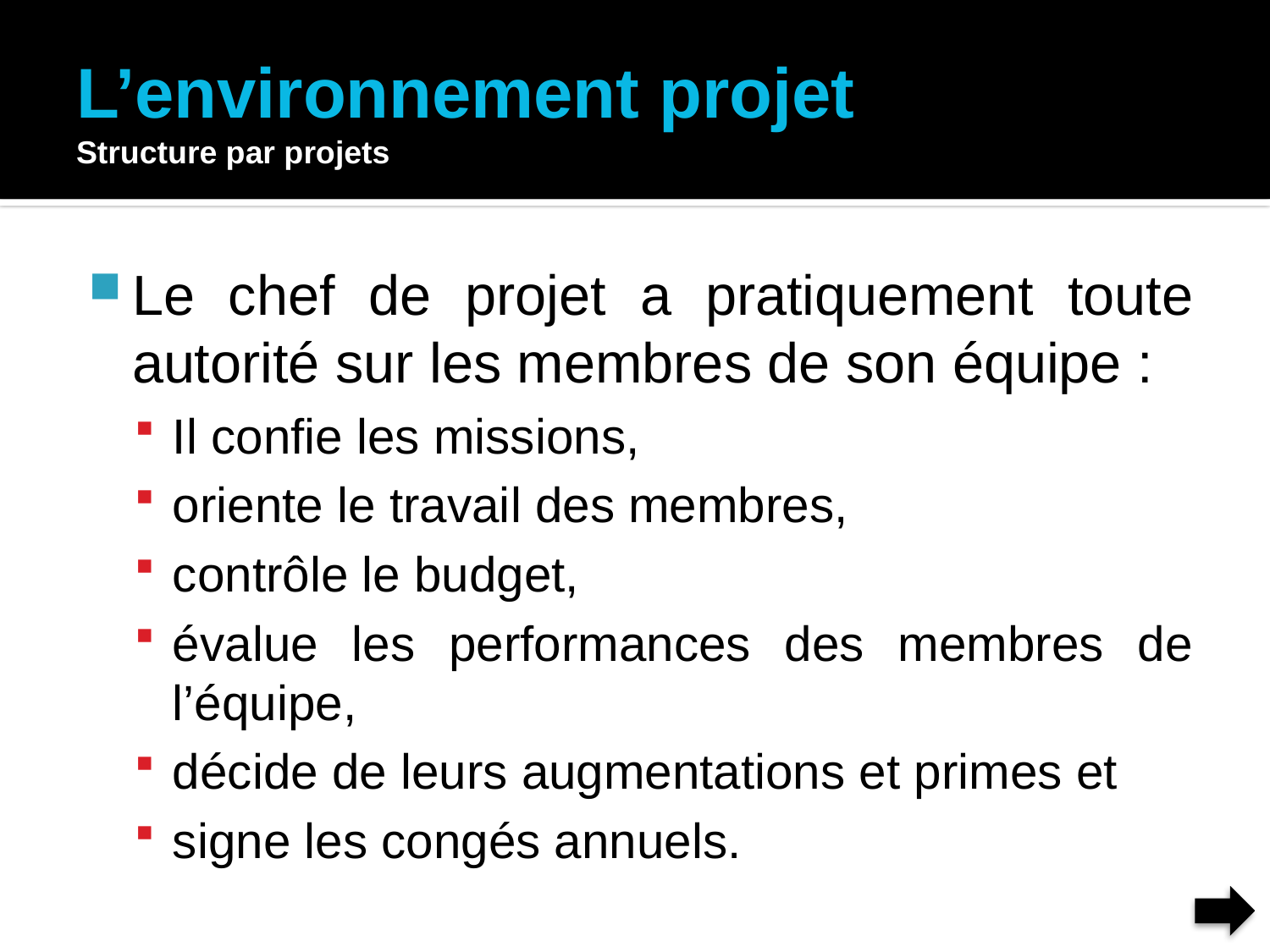

# L’environnement projet Structure par projets
Le chef de projet a pratiquement toute autorité sur les membres de son équipe :
Il confie les missions,
oriente le travail des membres,
contrôle le budget,
évalue les performances des membres de l’équipe,
décide de leurs augmentations et primes et
signe les congés annuels.